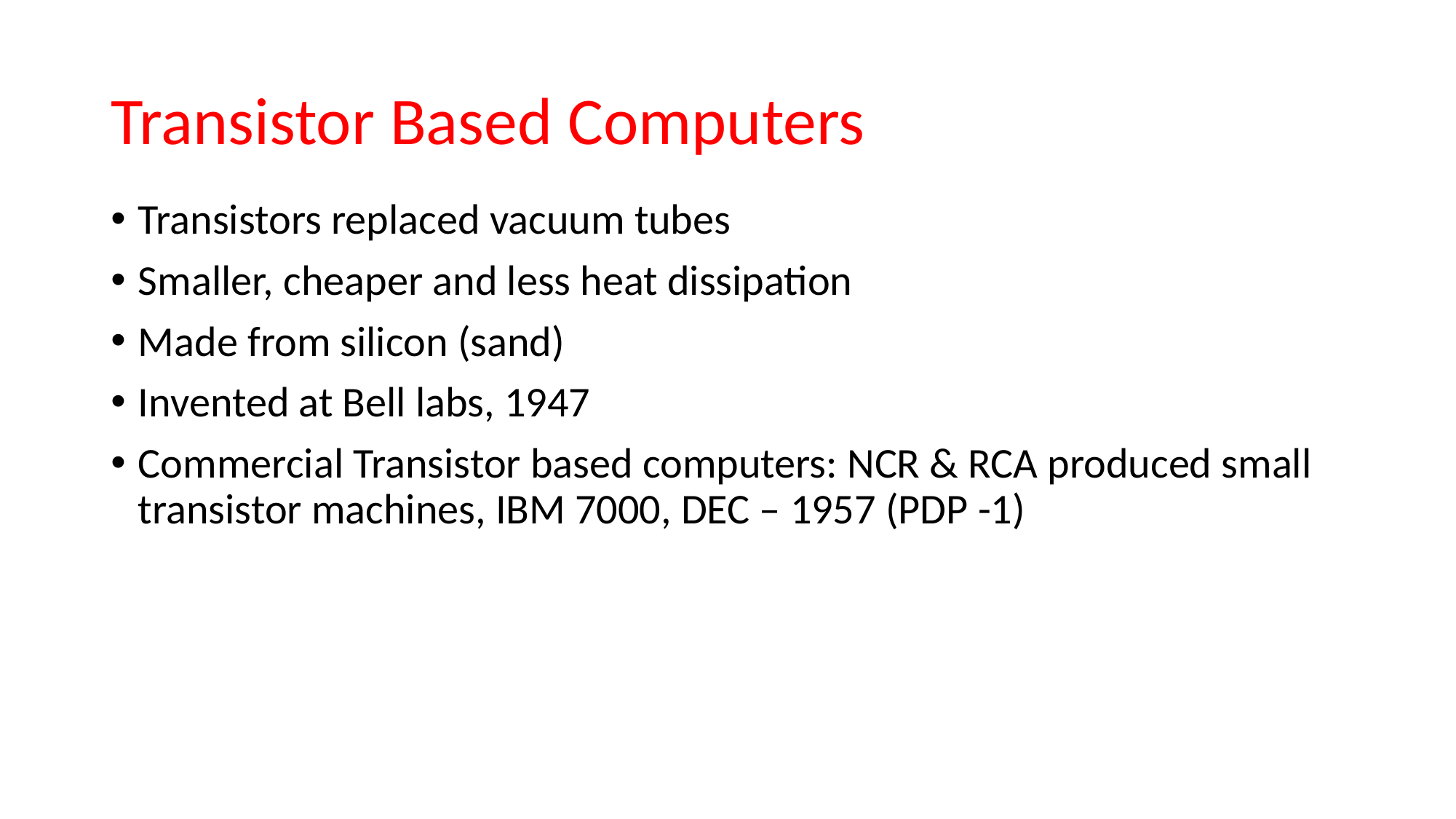

# Transistor Based Computers
Transistors replaced vacuum tubes
Smaller, cheaper and less heat dissipation
Made from silicon (sand)
Invented at Bell labs, 1947
Commercial Transistor based computers: NCR & RCA produced small transistor machines, IBM 7000, DEC – 1957 (PDP -1)